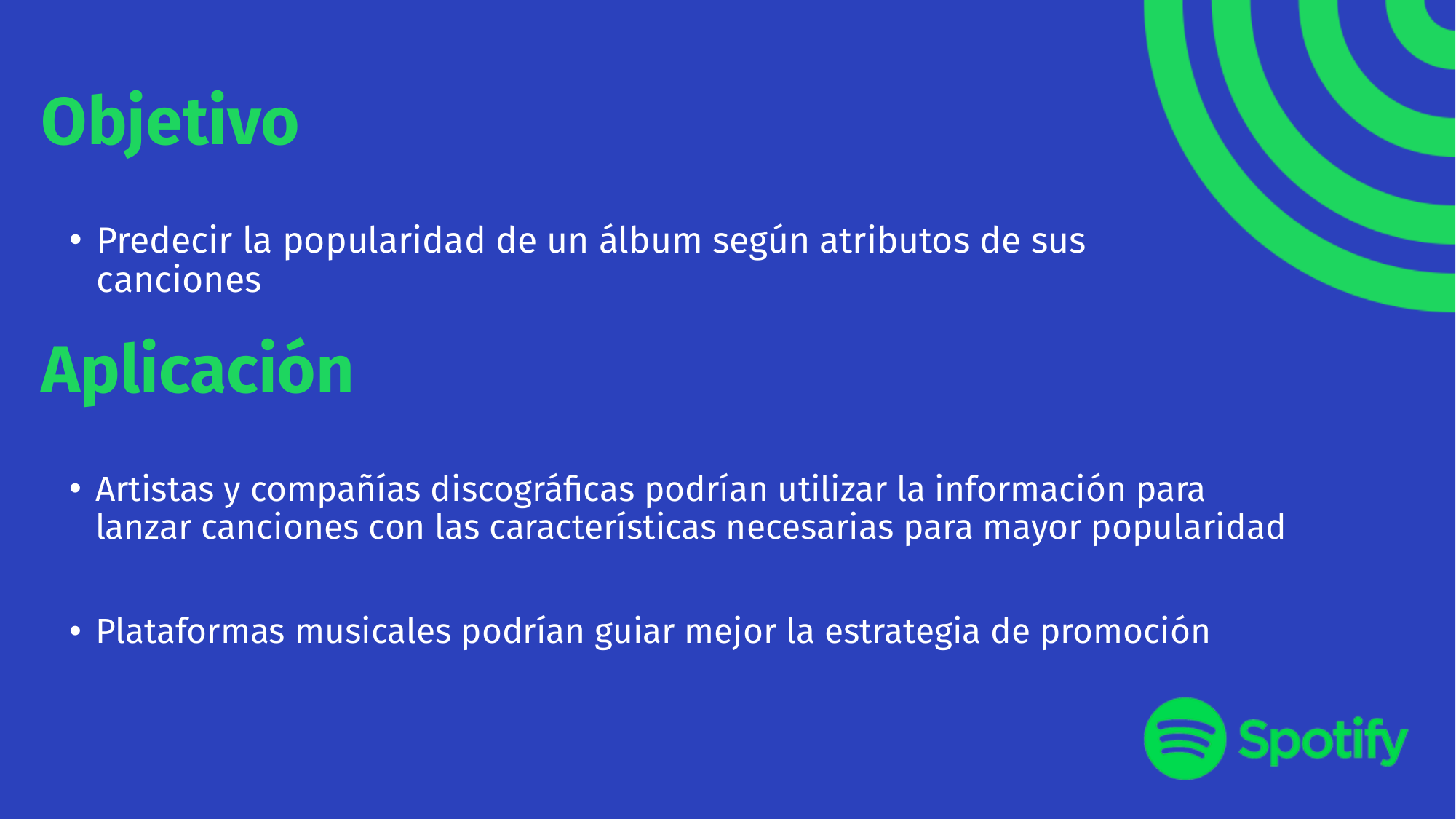

# Objetivo
Predecir la popularidad de un álbum según atributos de sus canciones

Aplicación
Artistas y compañías discográficas podrían utilizar la información para lanzar canciones con las características necesarias para mayor popularidad

Plataformas musicales podrían guiar mejor la estrategia de promoción